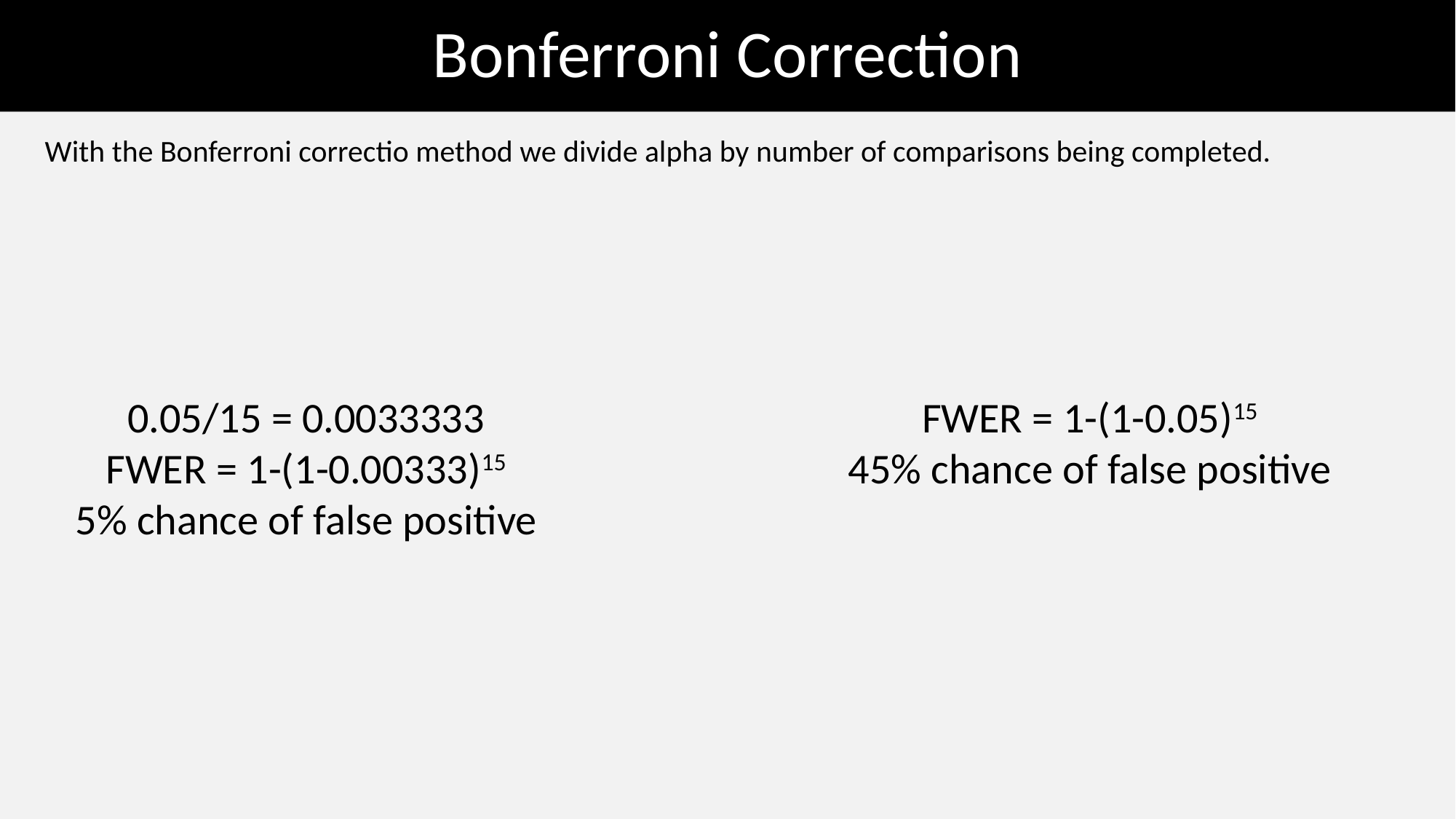

# Bonferroni Correction
With the Bonferroni correctio method we divide alpha by number of comparisons being completed.
FWER = 1-(1-0.05)15
45% chance of false positive
0.05/15 = 0.0033333
FWER = 1-(1-0.00333)15
5% chance of false positive